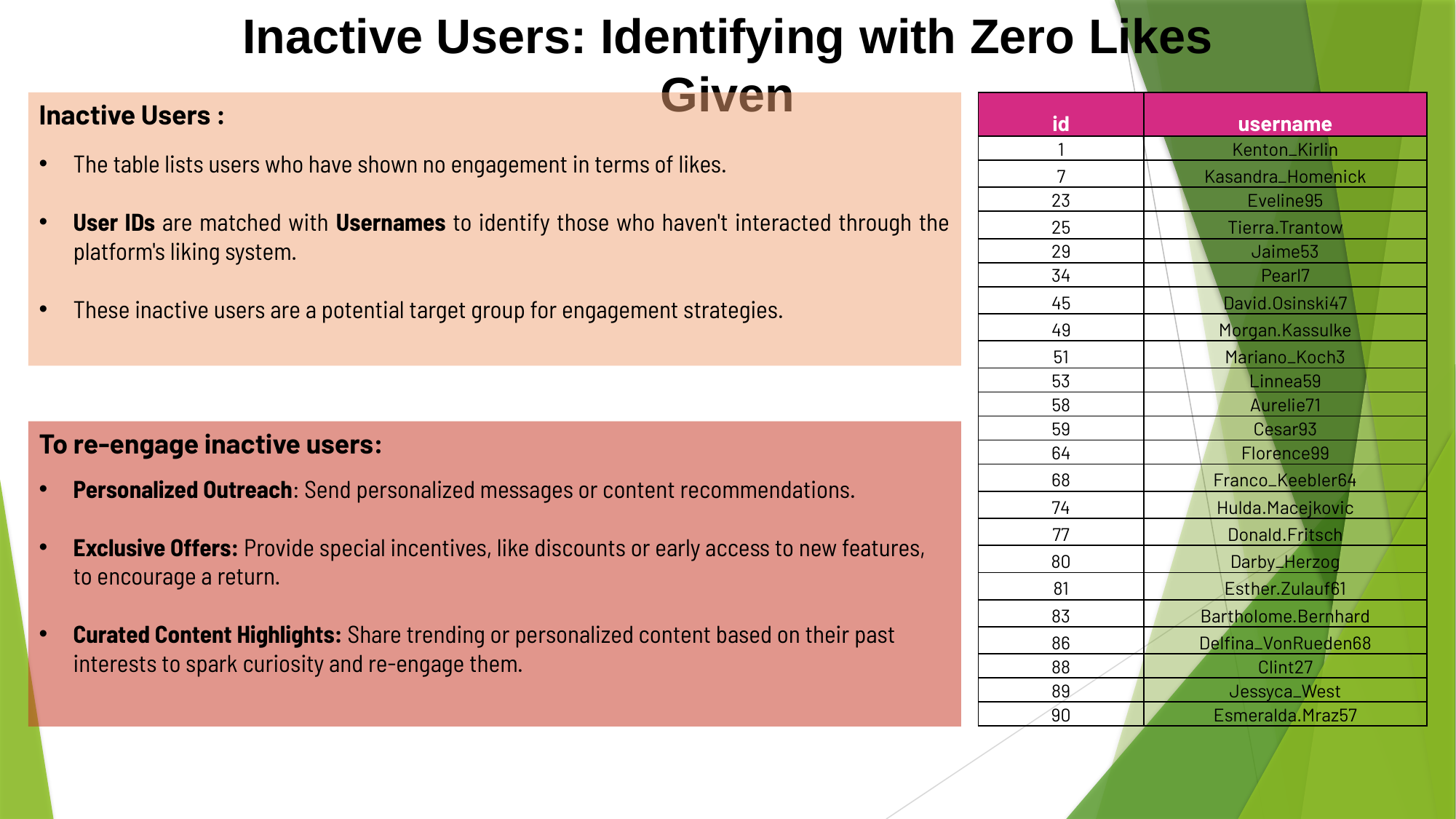

Inactive Users: Identifying with Zero Likes Given
| id | username |
| --- | --- |
| 1 | Kenton\_Kirlin |
| 7 | Kasandra\_Homenick |
| 23 | Eveline95 |
| 25 | Tierra.Trantow |
| 29 | Jaime53 |
| 34 | Pearl7 |
| 45 | David.Osinski47 |
| 49 | Morgan.Kassulke |
| 51 | Mariano\_Koch3 |
| 53 | Linnea59 |
| 58 | Aurelie71 |
| 59 | Cesar93 |
| 64 | Florence99 |
| 68 | Franco\_Keebler64 |
| 74 | Hulda.Macejkovic |
| 77 | Donald.Fritsch |
| 80 | Darby\_Herzog |
| 81 | Esther.Zulauf61 |
| 83 | Bartholome.Bernhard |
| 86 | Delfina\_VonRueden68 |
| 88 | Clint27 |
| 89 | Jessyca\_West |
| 90 | Esmeralda.Mraz57 |
Inactive Users :

The table lists users who have shown no engagement in terms of likes.

User IDs are matched with Usernames to identify those who haven't interacted through the platform's liking system.

These inactive users are a potential target group for engagement strategies.
To re-engage inactive users:

Personalized Outreach: Send personalized messages or content recommendations.

Exclusive Offers: Provide special incentives, like discounts or early access to new features, to encourage a return.

Curated Content Highlights: Share trending or personalized content based on their past interests to spark curiosity and re-engage them.